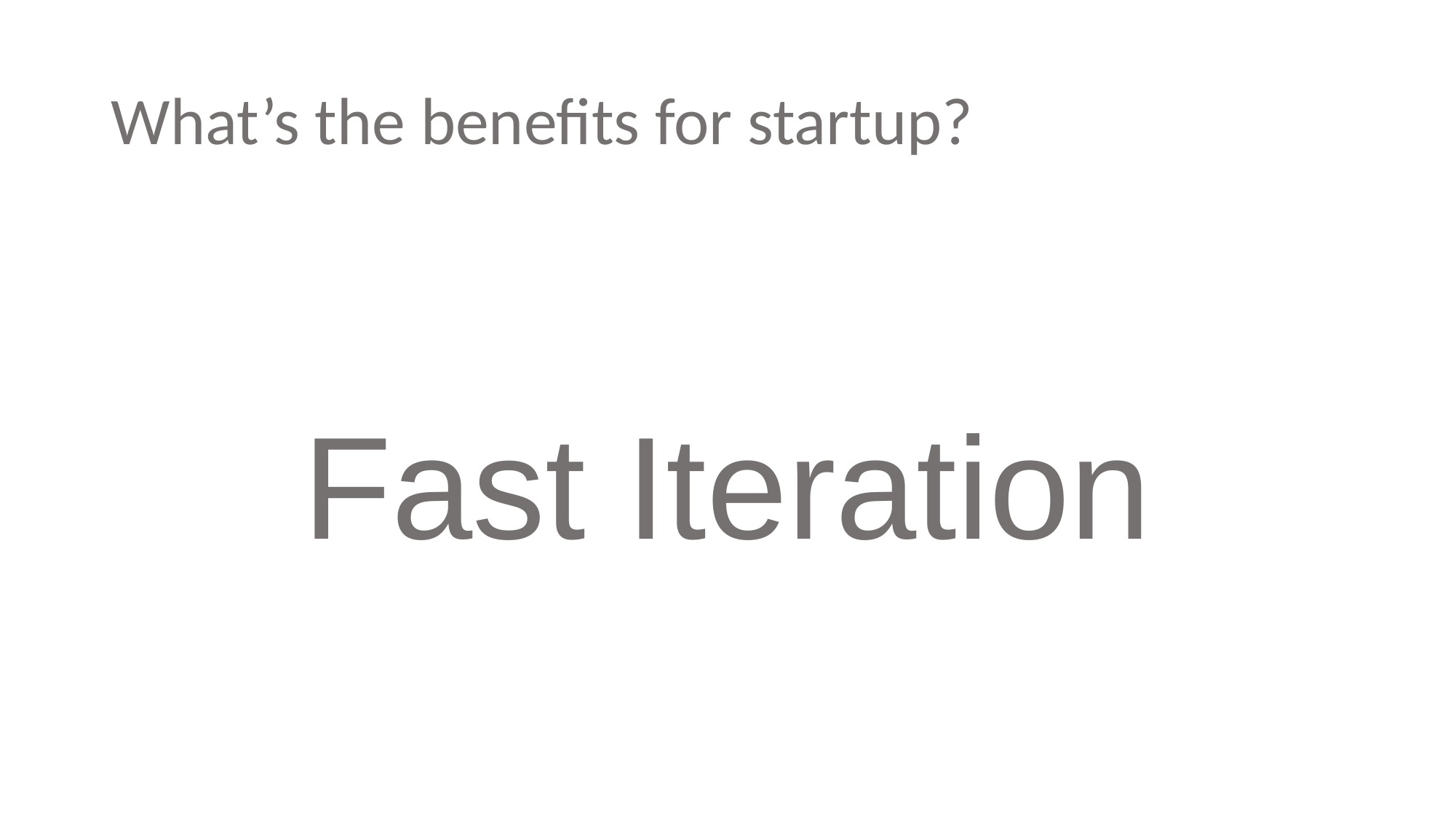

# What’s the benefits for startup?

Fast Iteration